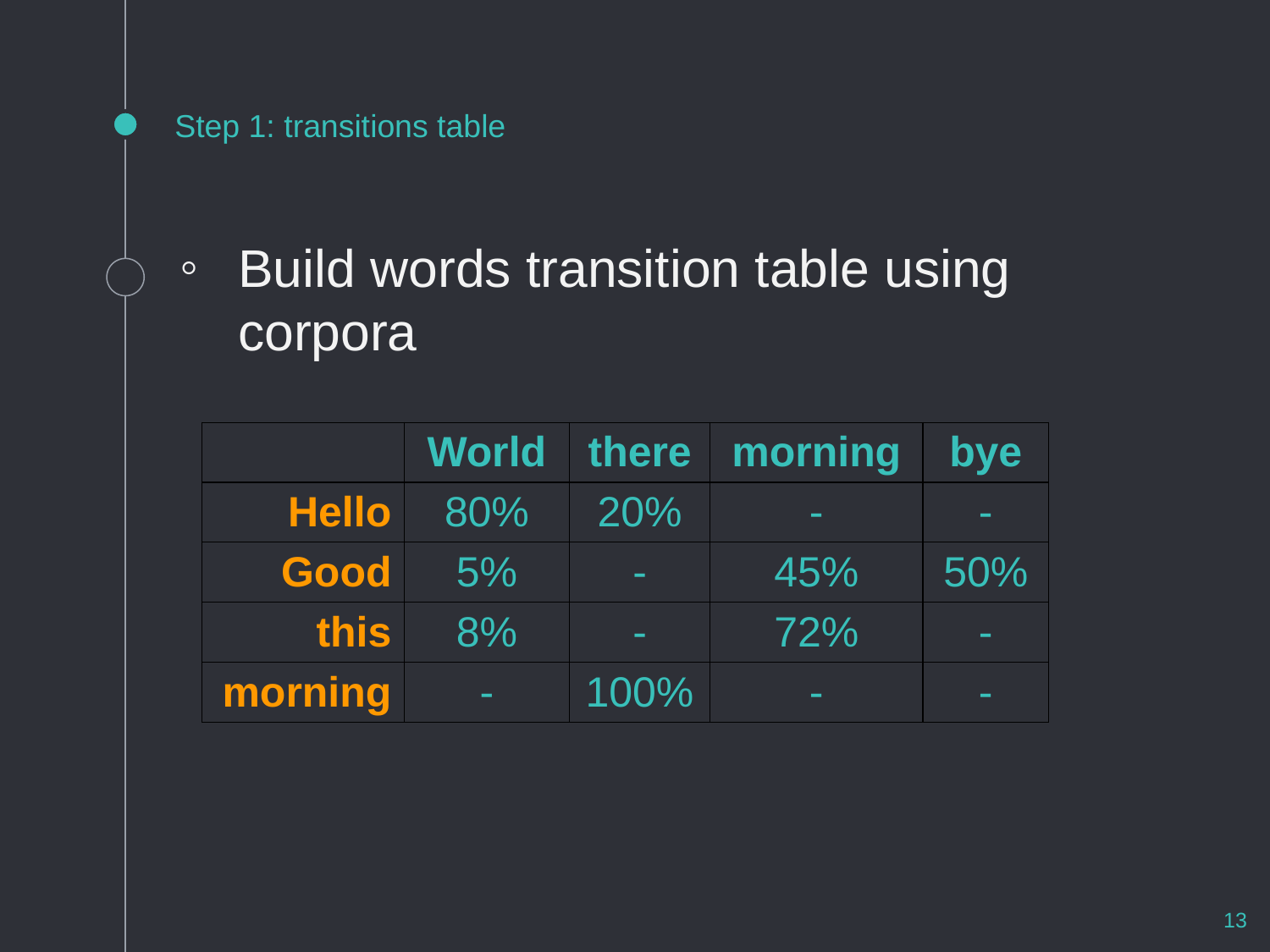

# Step 1: transitions table
Build words transition table using corpora

|  | World | there | morning | bye |
| --- | --- | --- | --- | --- |
| Hello | 80% | 20% | - | - |
| Good | 5% | - | 45% | 50% |
| this | 8% | - | 72% | - |
| morning | - | 100% | - | - |
13